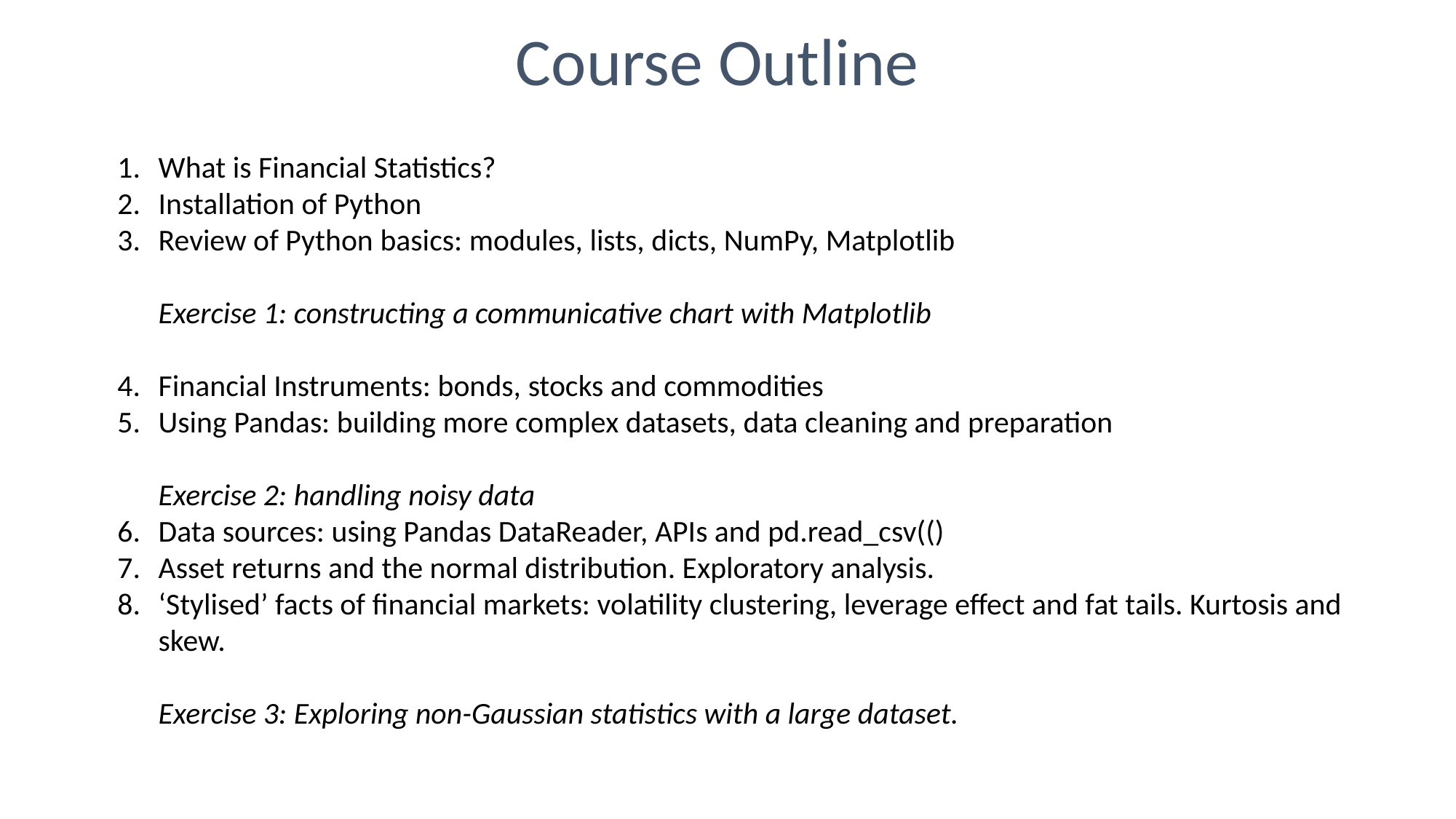

# Course Outline
What is Financial Statistics?
Installation of Python
Review of Python basics: modules, lists, dicts, NumPy, Matplotlib
Exercise 1: constructing a communicative chart with Matplotlib
Financial Instruments: bonds, stocks and commodities
Using Pandas: building more complex datasets, data cleaning and preparation
Exercise 2: handling noisy data
Data sources: using Pandas DataReader, APIs and pd.read_csv(()
Asset returns and the normal distribution. Exploratory analysis.
‘Stylised’ facts of financial markets: volatility clustering, leverage effect and fat tails. Kurtosis and skew.
Exercise 3: Exploring non-Gaussian statistics with a large dataset.